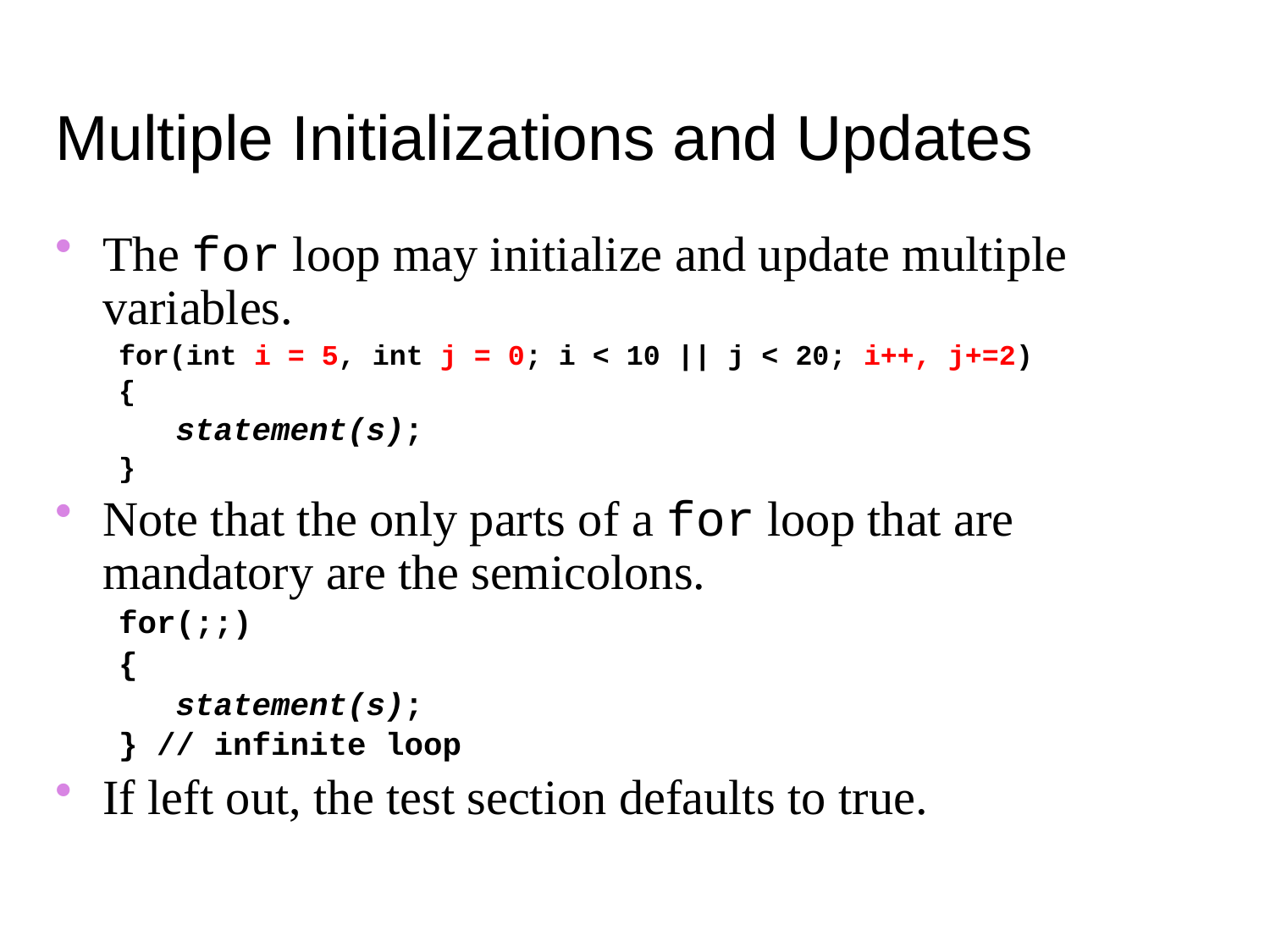

Multiple Initializations and Updates
The for loop may initialize and update multiple variables.
for(int i = 5, int j = 0; i < 10 || j < 20; i++, j+=2)
{
   statement(s);
}
Note that the only parts of a for loop that are mandatory are the semicolons.
for(;;)
{
   statement(s);
} // infinite loop
If left out, the test section defaults to true.